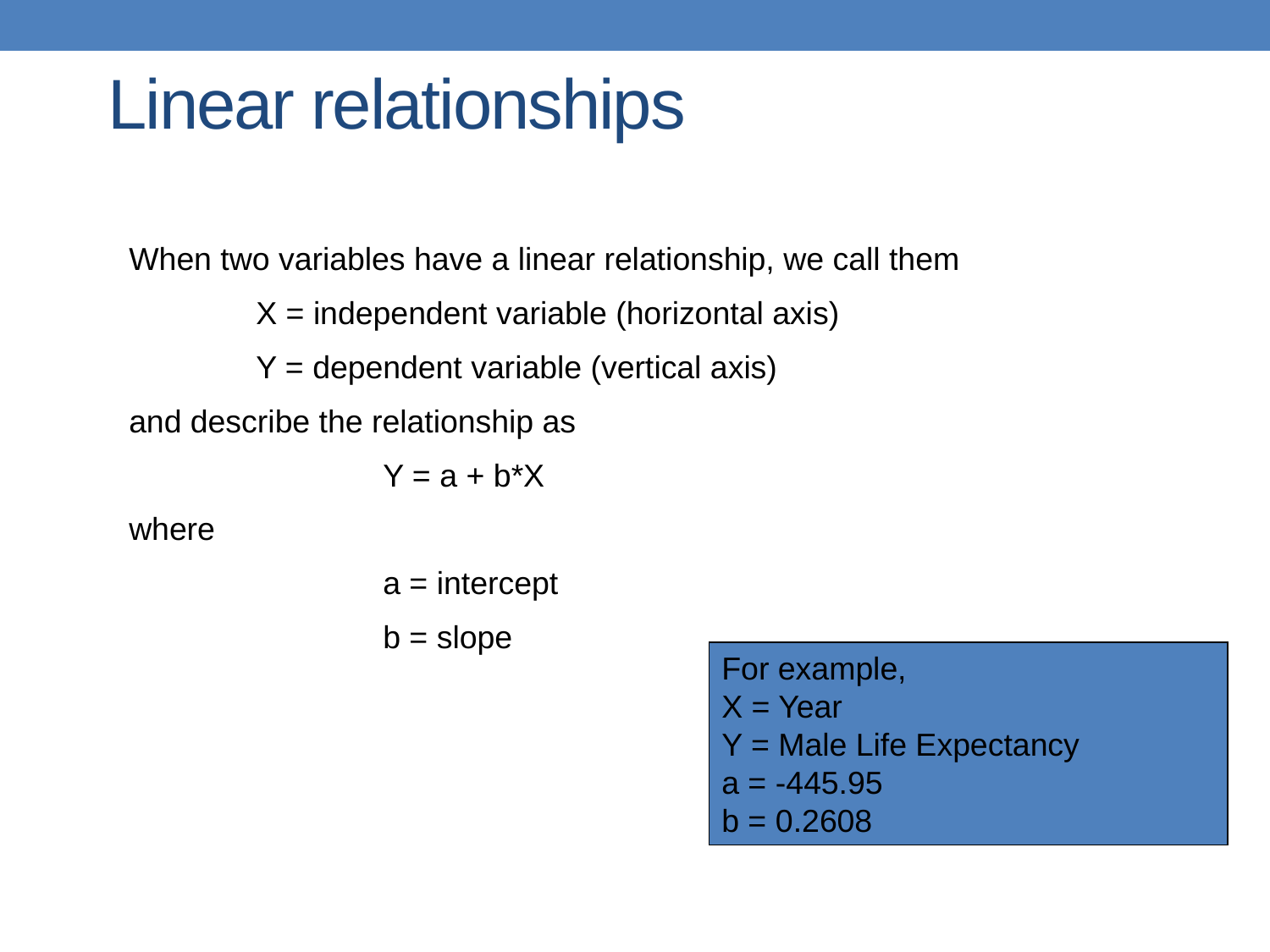

# Linear relationships
When two variables have a linear relationship, we call them
	X = independent variable (horizontal axis)
	Y = dependent variable (vertical axis)
and describe the relationship as
		Y = a + b*X
where
		a = intercept
		b = slope
For example,
X = Year
Y = Male Life Expectancy
a = -445.95
b = 0.2608